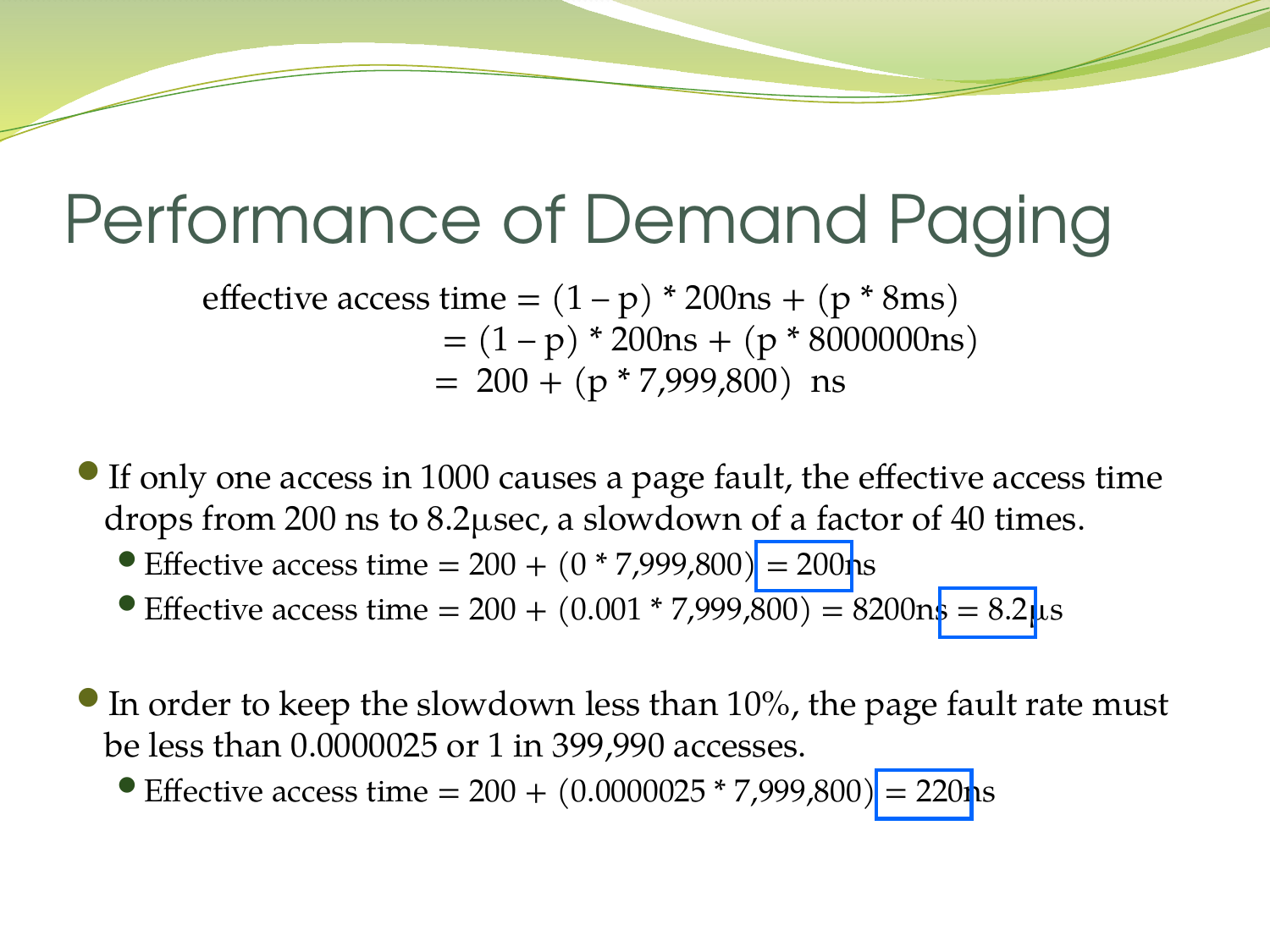

# Performance of Demand Paging
	effective access time = (1 – p) * 200ns + (p * 8ms)
	 	             = (1 – p) * 200ns + (p * 8000000ns)
		            =  200 + (p * 7,999,800)  ns

If only one access in 1000 causes a page fault, the effective access time drops from 200 ns to 8.2µsec, a slowdown of a factor of 40 times.
Effective access time = 200 + (0 * 7,999,800) = 200ns
Effective access time = 200 + (0.001 * 7,999,800) = 8200ns = 8.2µs

In order to keep the slowdown less than 10%, the page fault rate must be less than 0.0000025 or 1 in 399,990 accesses.
Effective access time = 200 + (0.0000025 * 7,999,800) = 220ns